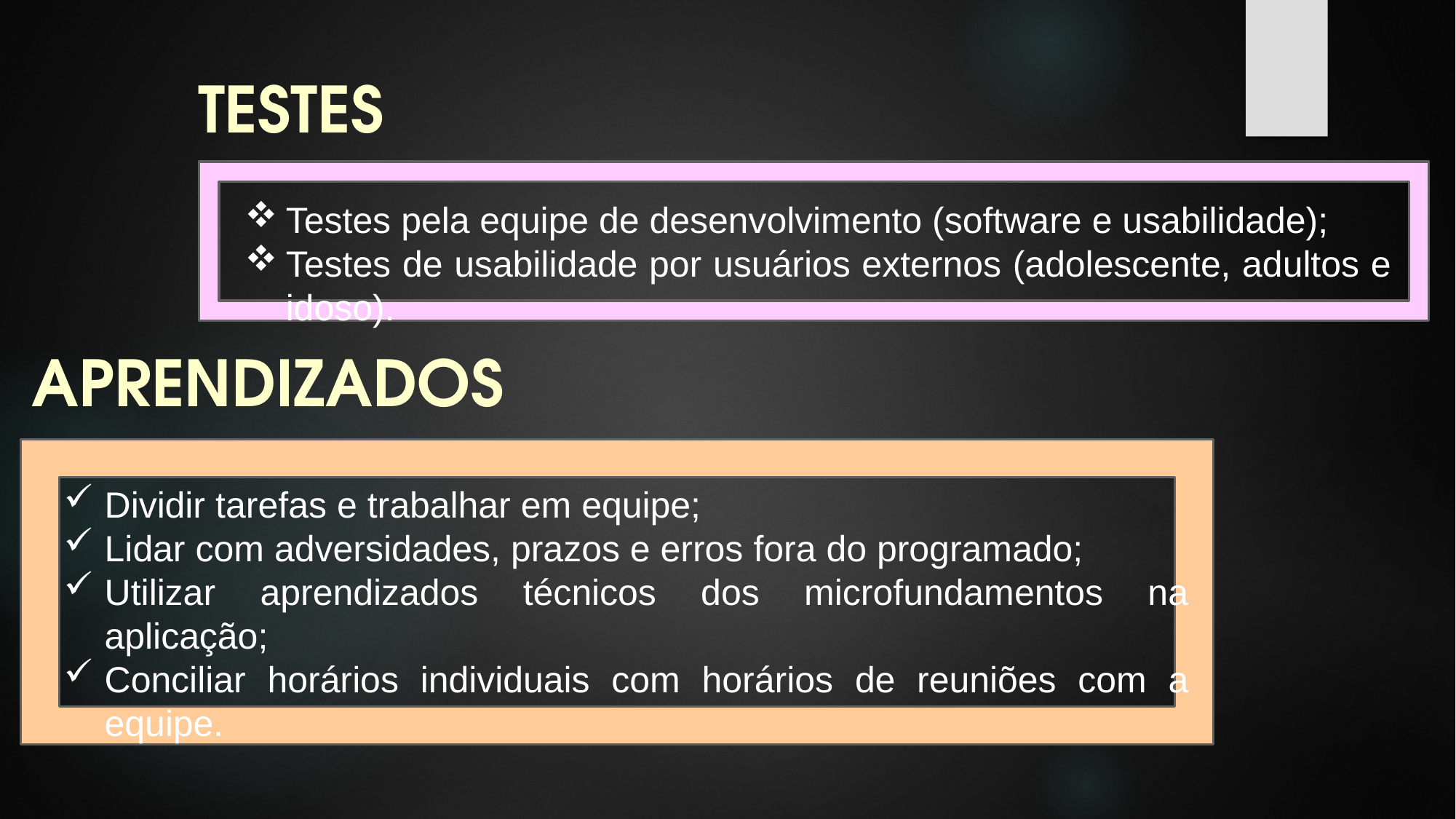

# TESTES

Testes pela equipe de desenvolvimento (software e usabilidade);
Testes de usabilidade por usuários externos (adolescente, adultos e idoso).
APRENDIZADOS

Dividir tarefas e trabalhar em equipe;
Lidar com adversidades, prazos e erros fora do programado;
Utilizar aprendizados técnicos dos microfundamentos na aplicação;
Conciliar horários individuais com horários de reuniões com a equipe.